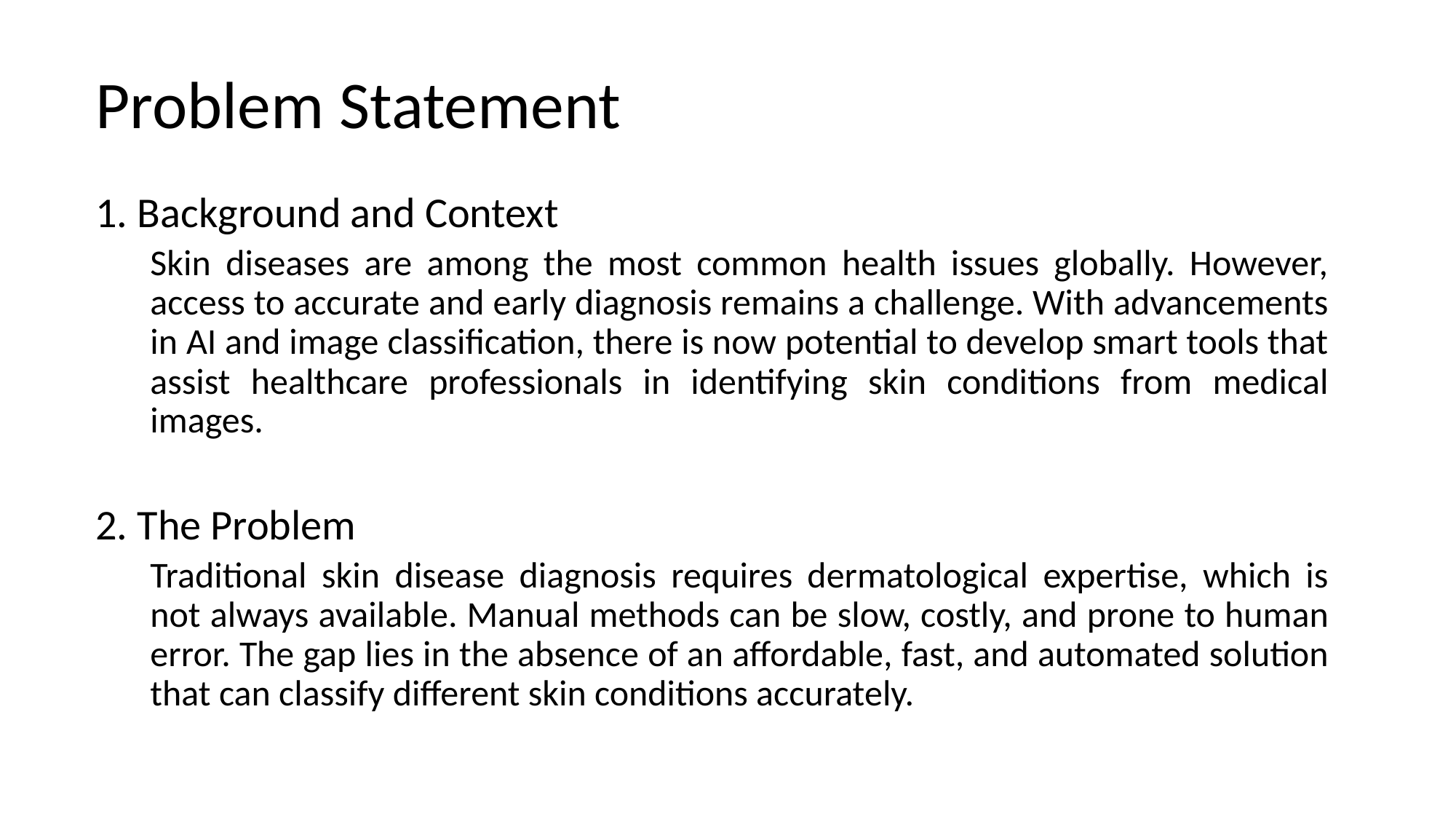

# Problem Statement
1. Background and Context
Skin diseases are among the most common health issues globally. However, access to accurate and early diagnosis remains a challenge. With advancements in AI and image classification, there is now potential to develop smart tools that assist healthcare professionals in identifying skin conditions from medical images.

2. The Problem
Traditional skin disease diagnosis requires dermatological expertise, which is not always available. Manual methods can be slow, costly, and prone to human error. The gap lies in the absence of an affordable, fast, and automated solution that can classify different skin conditions accurately.